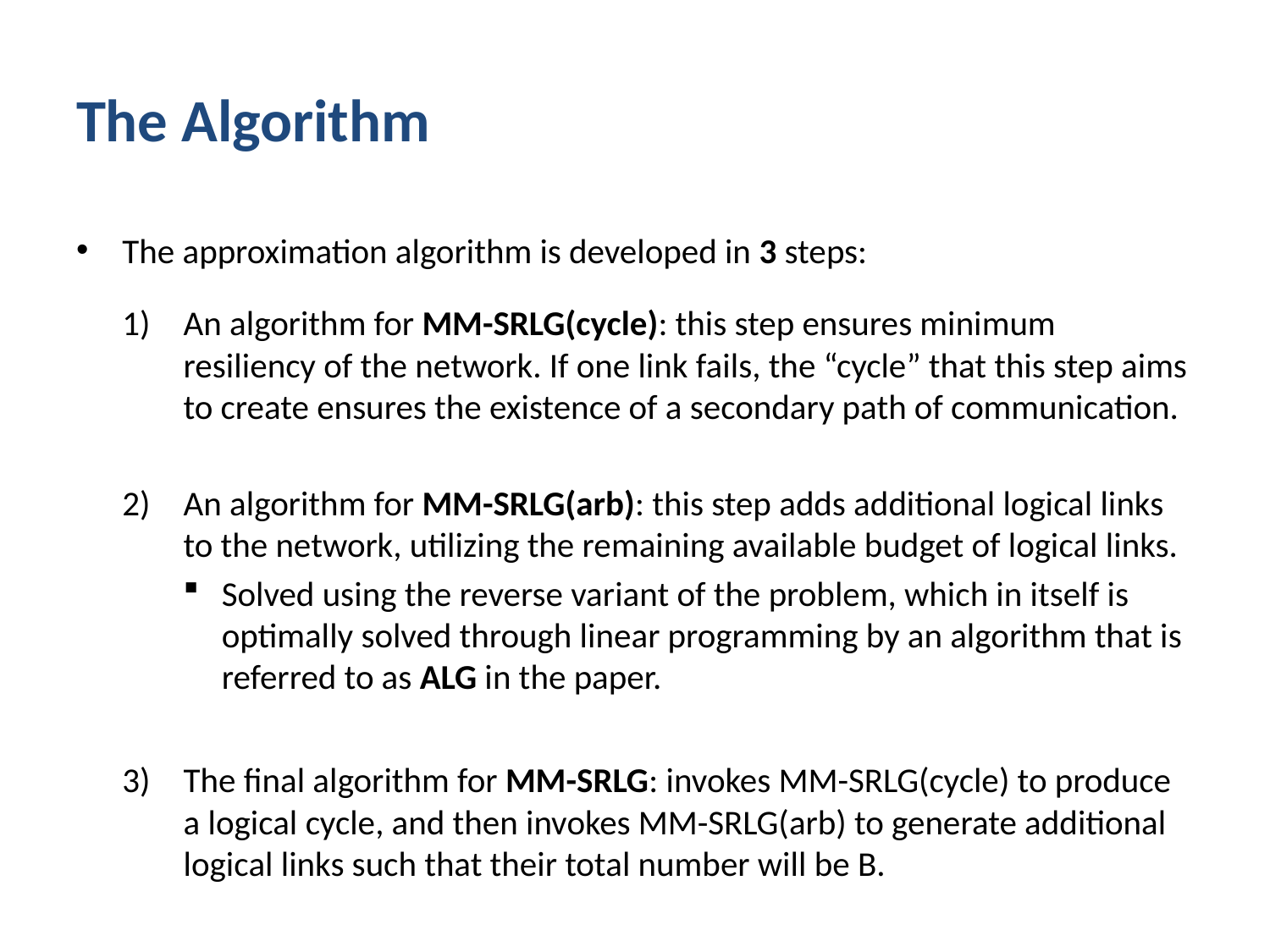

# The Algorithm
The approximation algorithm is developed in 3 steps:

An algorithm for MM-SRLG(cycle): this step ensures minimum resiliency of the network. If one link fails, the “cycle” that this step aims to create ensures the existence of a secondary path of communication.

An algorithm for MM-SRLG(arb): this step adds additional logical links to the network, utilizing the remaining available budget of logical links.
Solved using the reverse variant of the problem, which in itself is optimally solved through linear programming by an algorithm that is referred to as ALG in the paper.

The final algorithm for MM-SRLG: invokes MM-SRLG(cycle) to produce a logical cycle, and then invokes MM-SRLG(arb) to generate additional logical links such that their total number will be B.